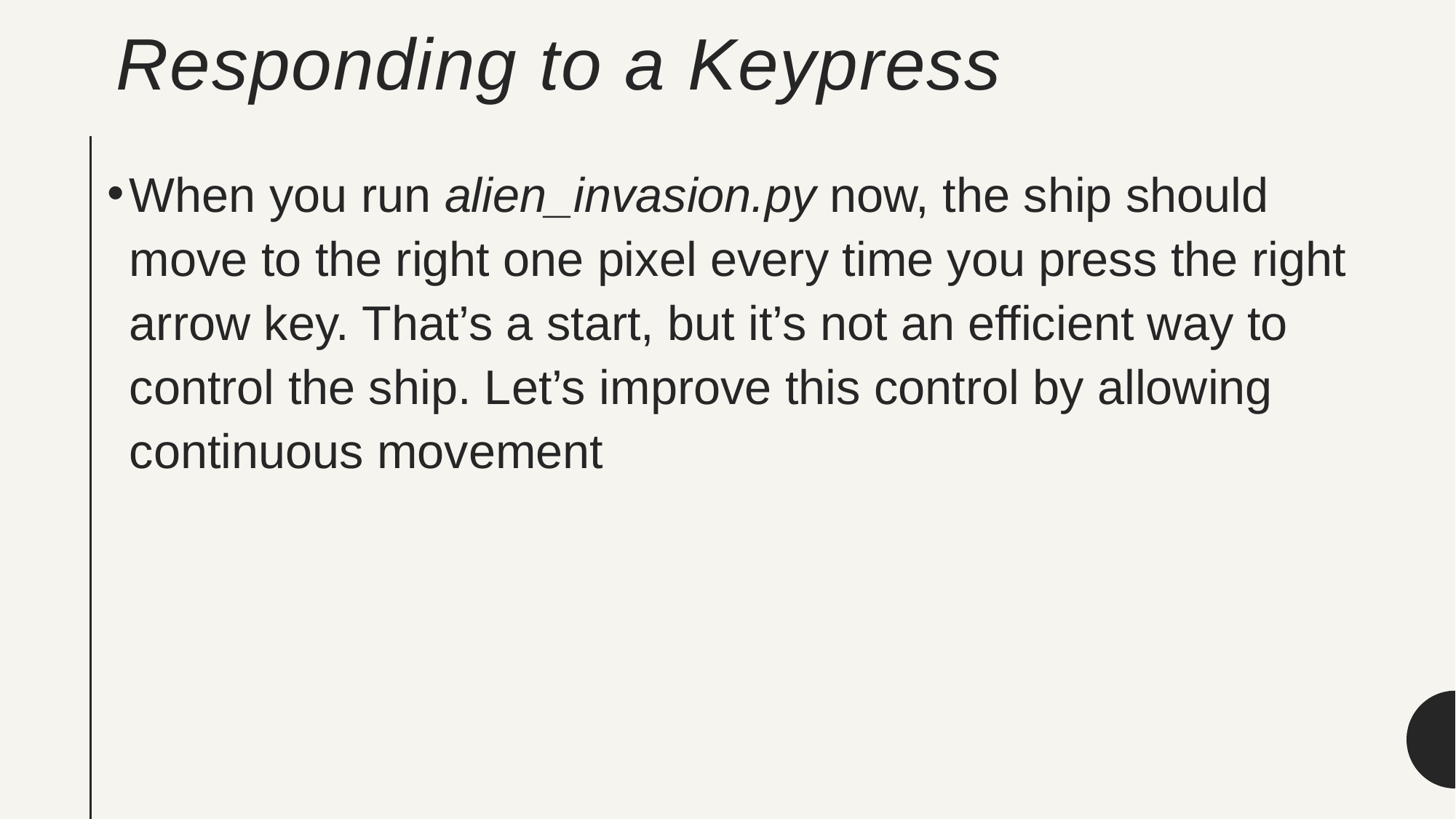

# Responding to a Keypress
When you run alien_invasion.py now, the ship should move to the right one pixel every time you press the right arrow key. That’s a start, but it’s not an efficient way to control the ship. Let’s improve this control by allowing continuous movement